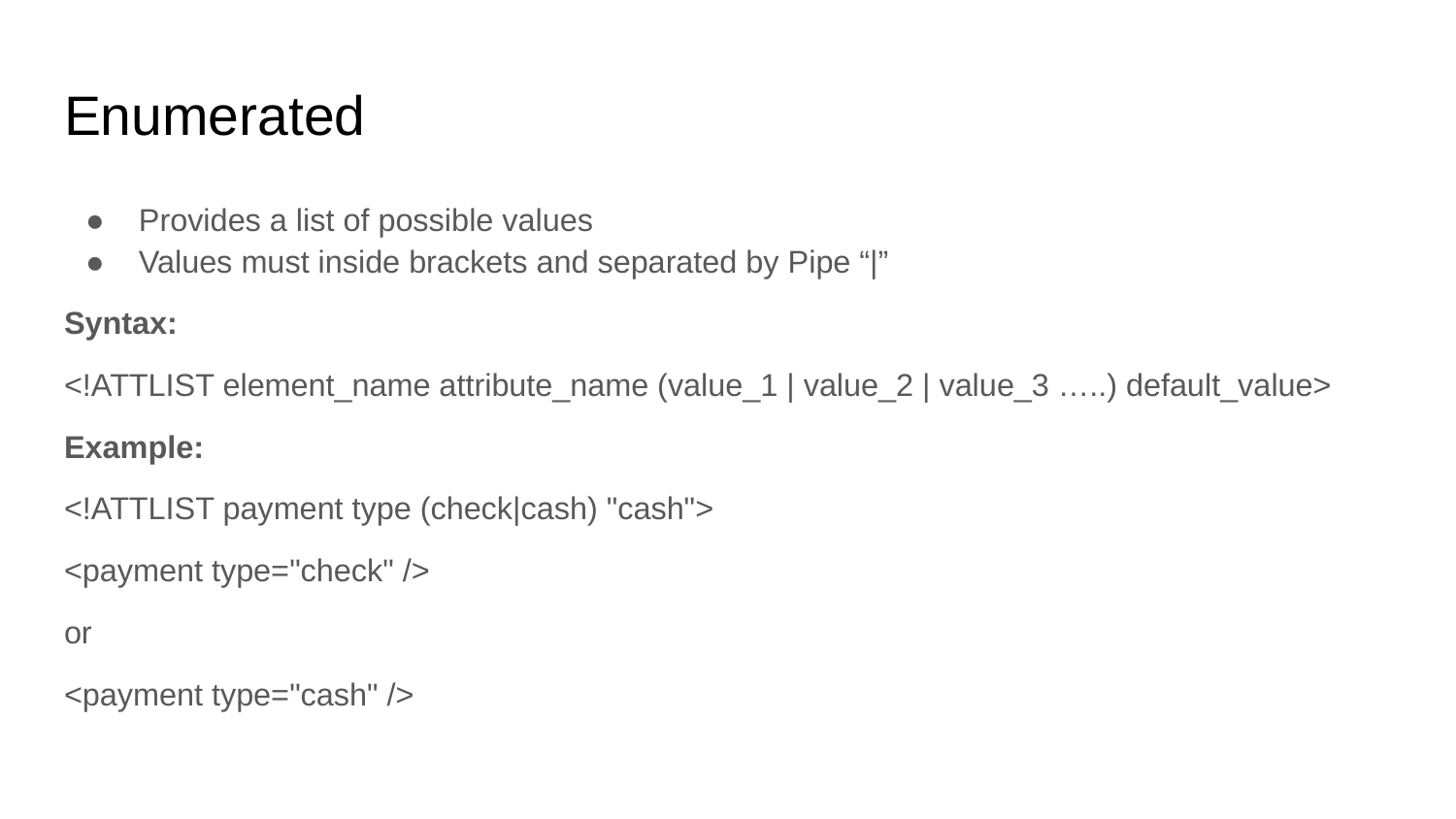

# Enumerated
Provides a list of possible values
Values must inside brackets and separated by Pipe “|”
Syntax:
<!ATTLIST element_name attribute_name (value_1 | value_2 | value_3 …..) default_value>
Example:
<!ATTLIST payment type (check|cash) "cash">
<payment type="check" />
or
<payment type="cash" />